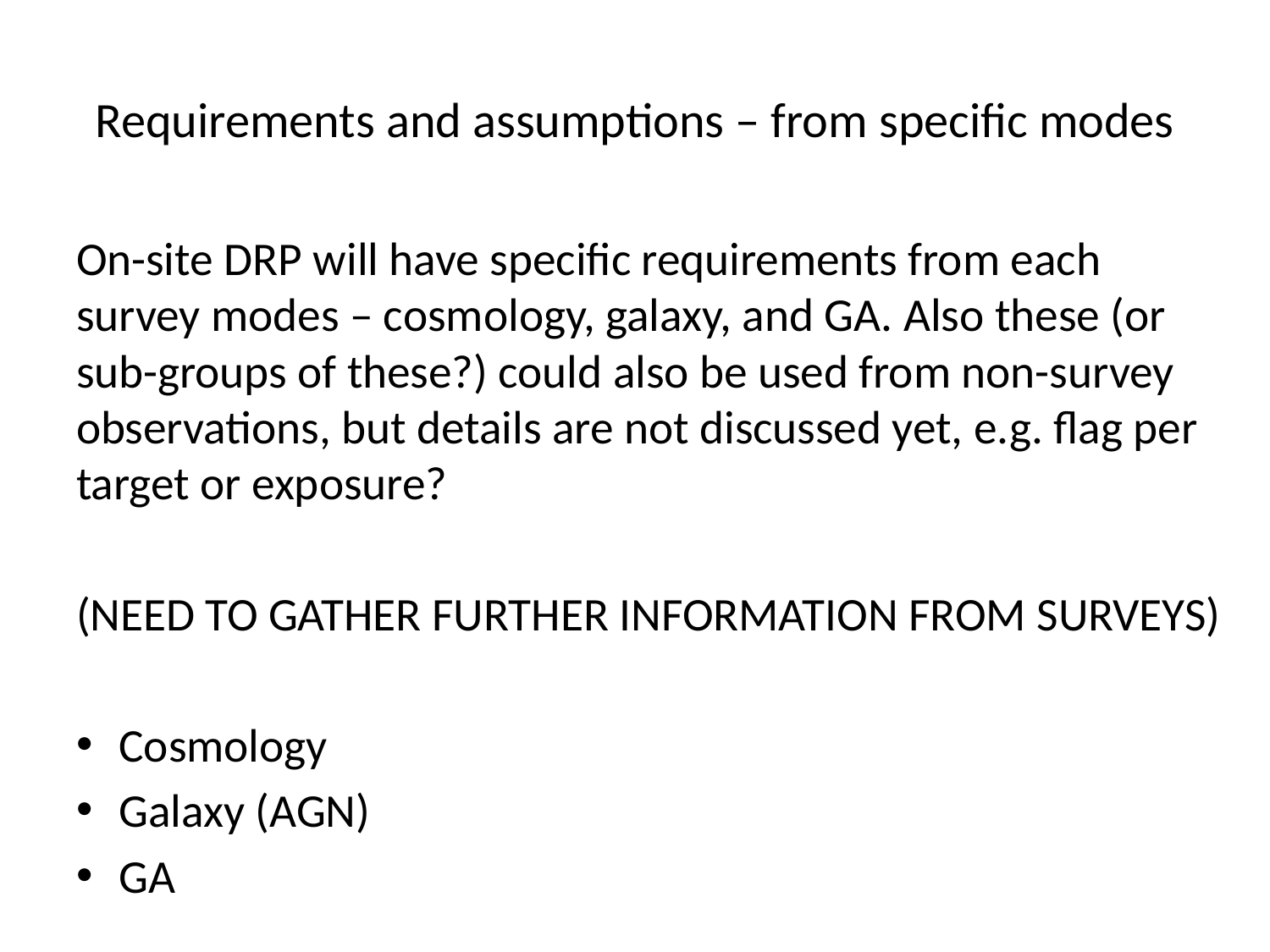

# Requirements and assumptions – from specific modes
On-site DRP will have specific requirements from each survey modes – cosmology, galaxy, and GA. Also these (or sub-groups of these?) could also be used from non-survey observations, but details are not discussed yet, e.g. flag per target or exposure?

(NEED TO GATHER FURTHER INFORMATION FROM SURVEYS)

Cosmology
Galaxy (AGN)
GA